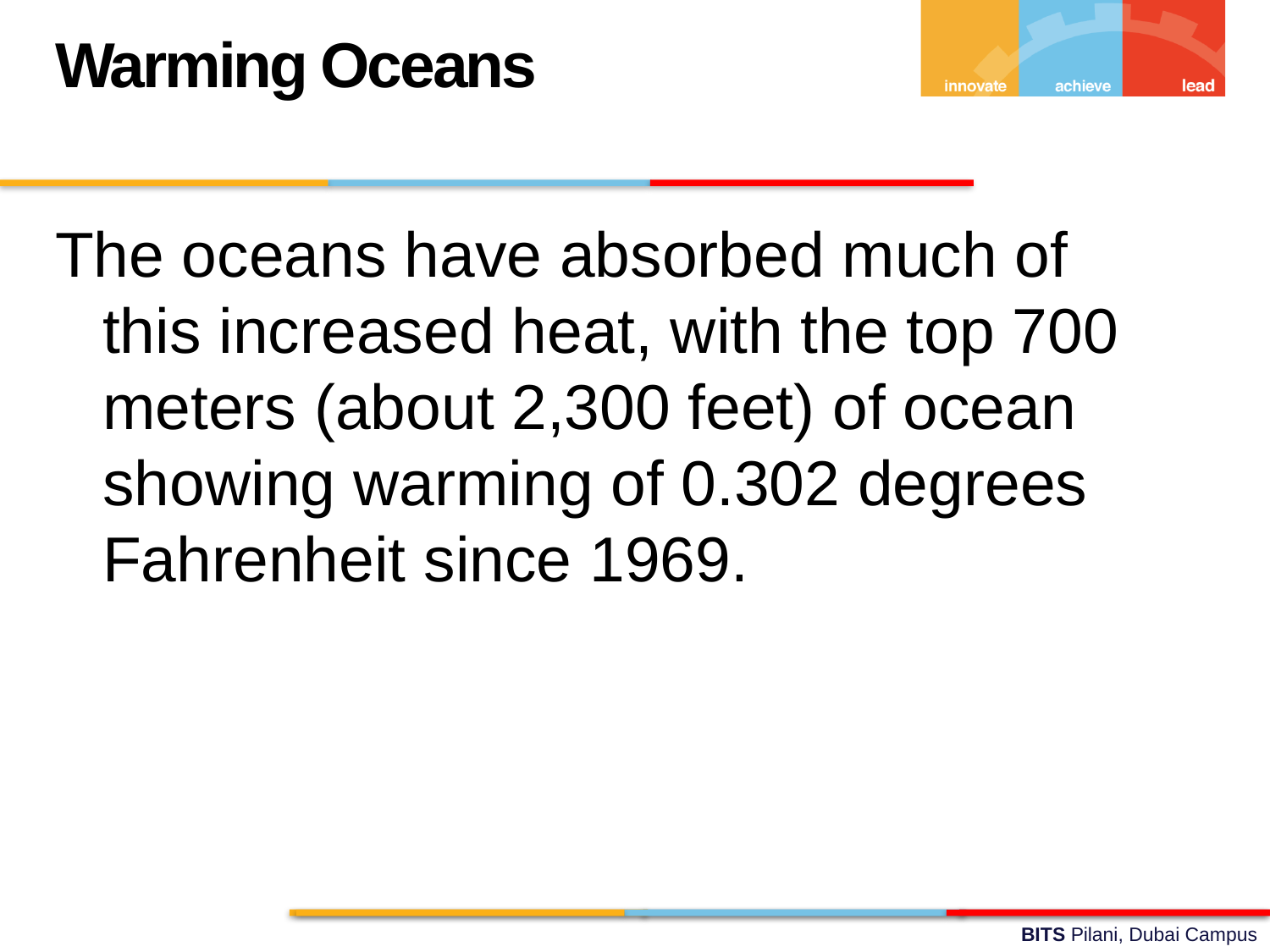

Warming Oceans

The oceans have absorbed much of this increased heat, with the top 700 meters (about 2,300 feet) of ocean showing warming of 0.302 degrees Fahrenheit since 1969.